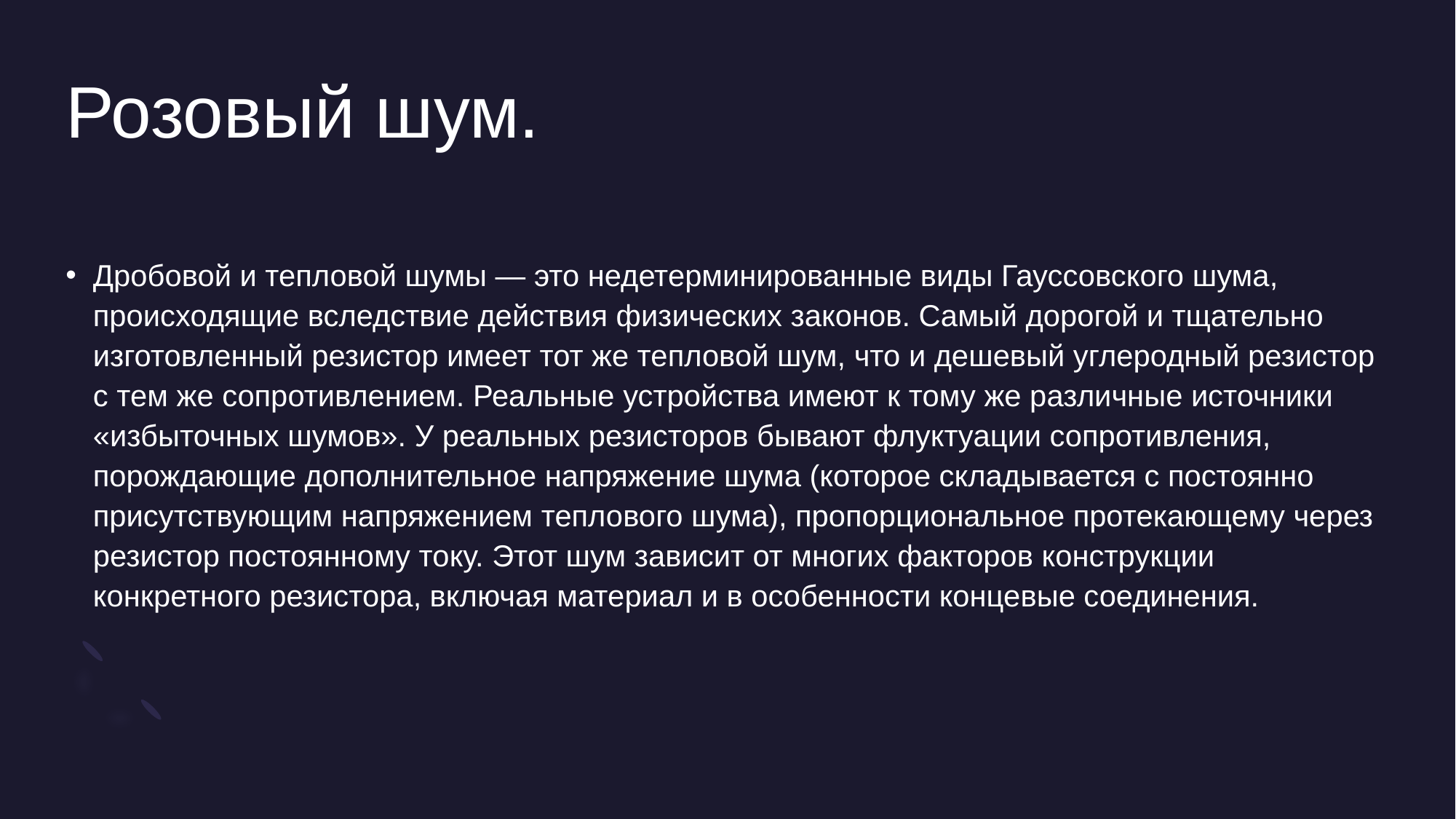

# Розовый шум.
Дробовой и тепловой шумы — это недетерминированные виды Гауссовского шума, происходящие вследствие действия физических законов. Самый дорогой и тщательно изготовленный резистор имеет тот же тепловой шум, что и дешевый углеродный резистор с тем же сопротивлением. Реальные устройства имеют к тому же различные источники «избыточных шумов». У реальных резисторов бывают флуктуации сопротивления, порождающие дополнительное напряжение шума (которое складывается с постоянно присутствующим напряжением теплового шума), пропорциональное протекающему через резистор постоянному току. Этот шум зависит от многих факторов конструкции конкретного резистора, включая материал и в особенности концевые соединения.